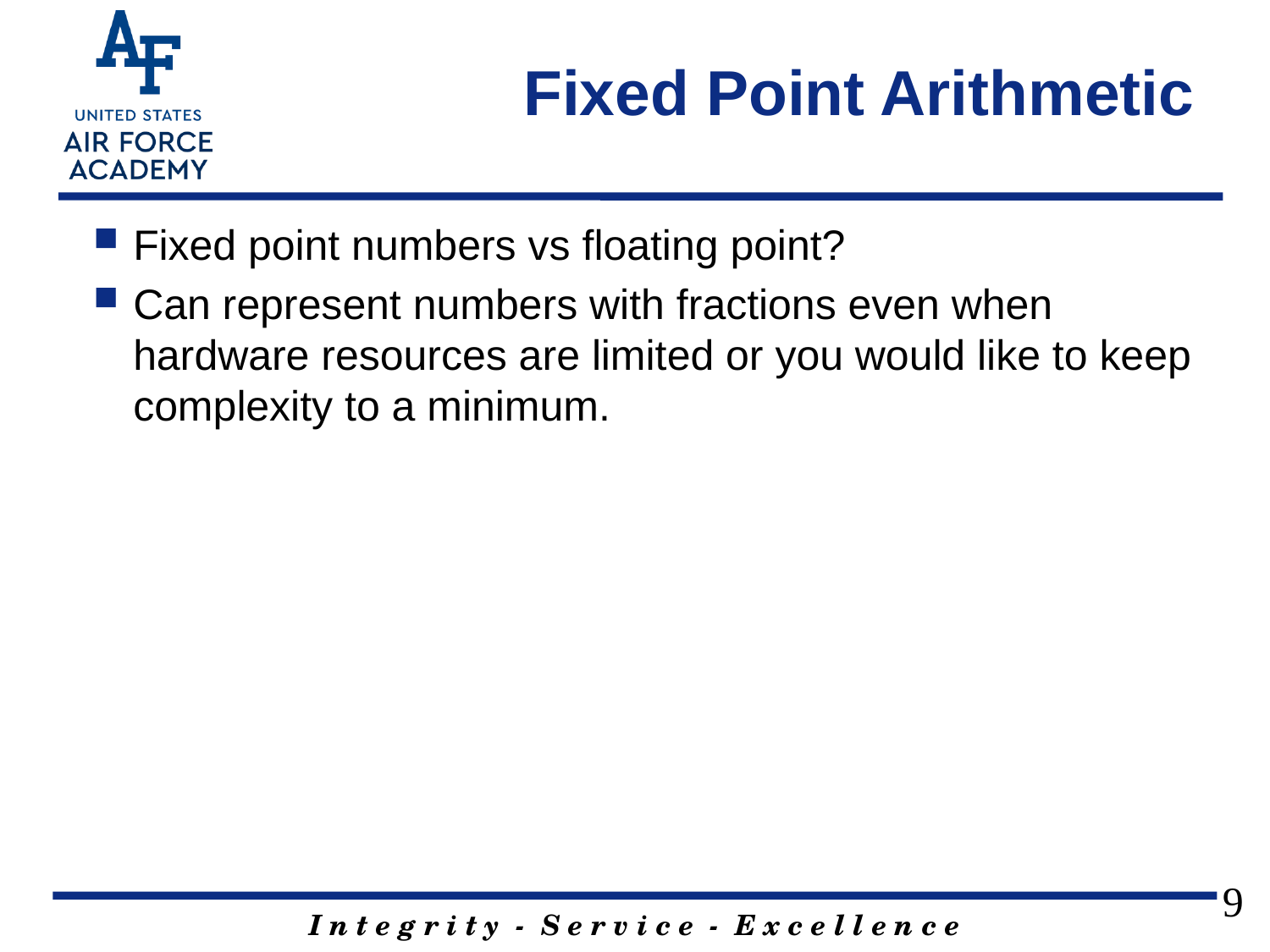

# Fixed Point Arithmetic
Fixed point numbers vs floating point?
Can represent numbers with fractions even when hardware resources are limited or you would like to keep complexity to a minimum.
9